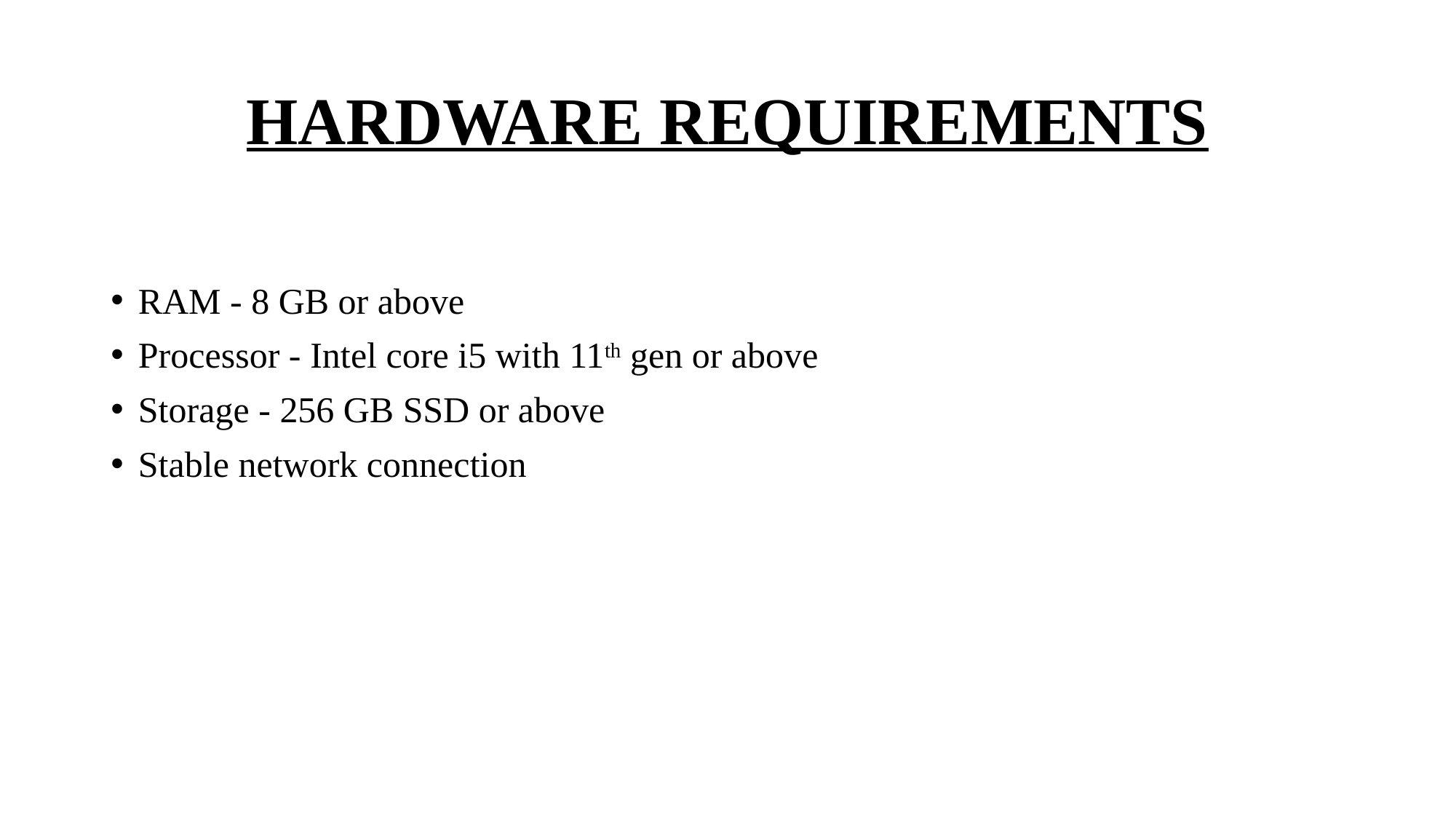

# HARDWARE REQUIREMENTS

RAM - 8 GB or above
Processor - Intel core i5 with 11th gen or above
Storage - 256 GB SSD or above
Stable network connection